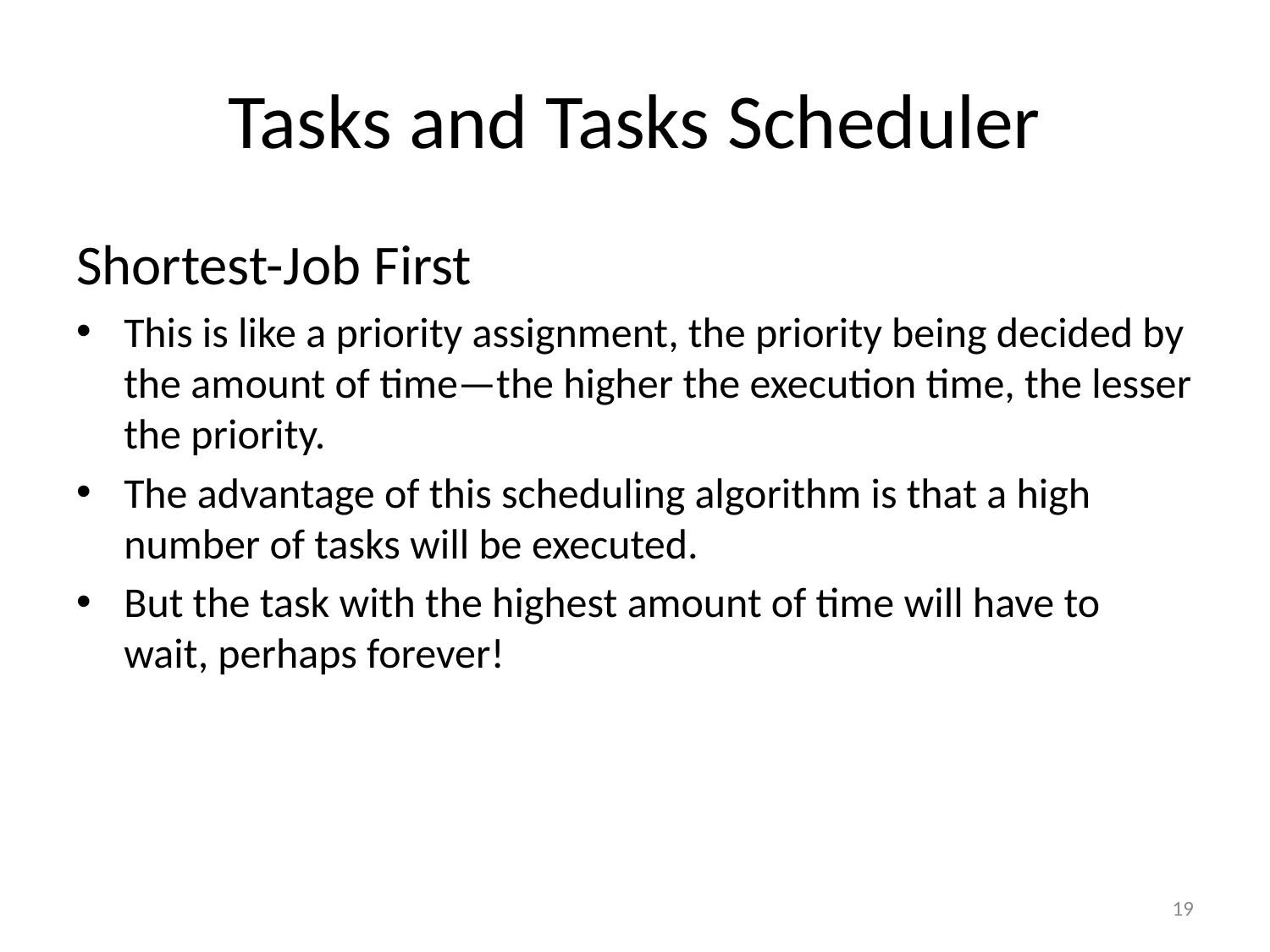

# Tasks and Tasks Scheduler
Shortest-Job First
This is like a priority assignment, the priority being decided by the amount of time—the higher the execution time, the lesser the priority.
The advantage of this scheduling algorithm is that a high number of tasks will be executed.
But the task with the highest amount of time will have to wait, perhaps forever!
19